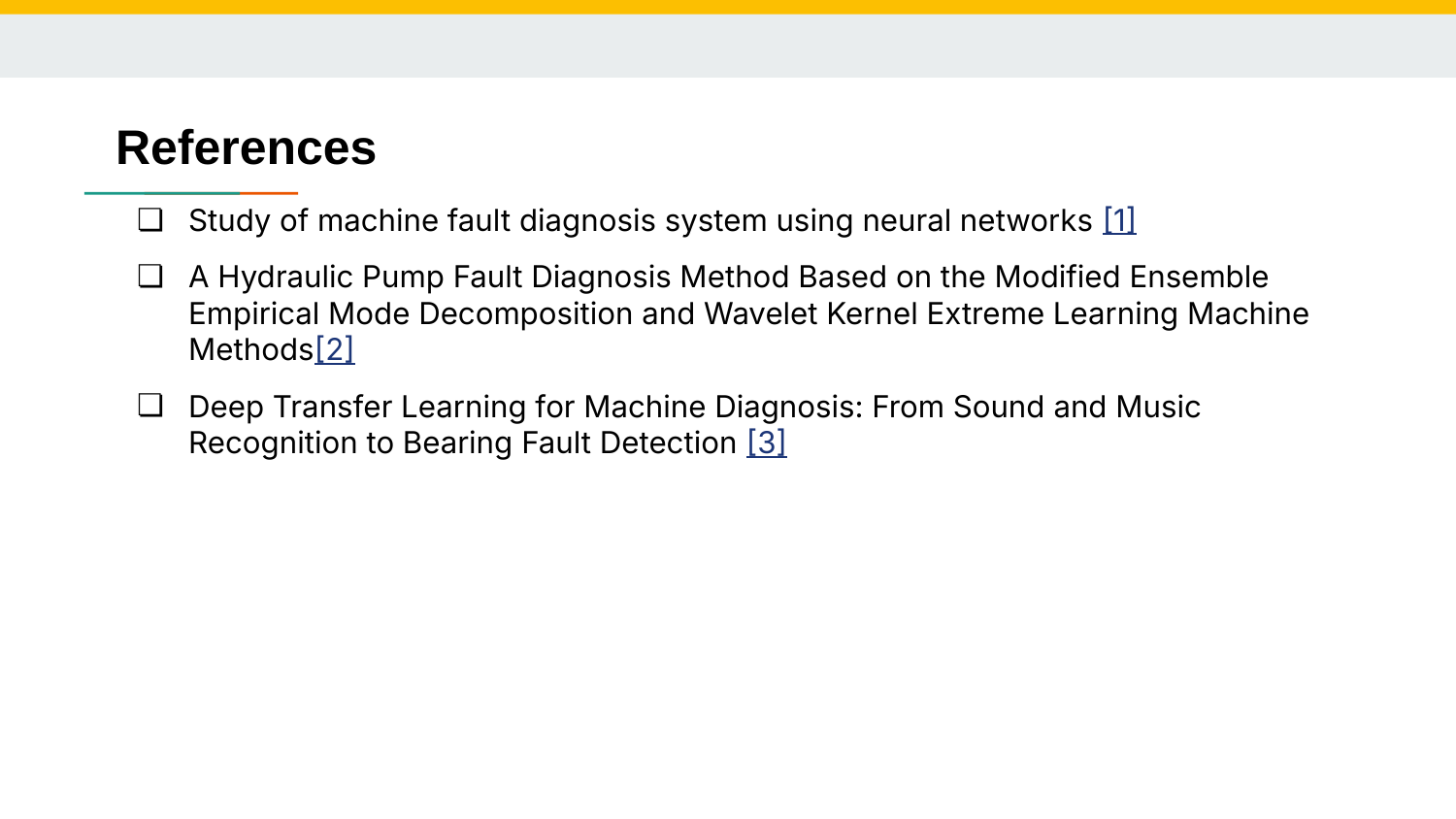

# References
Study of machine fault diagnosis system using neural networks [1]
A Hydraulic Pump Fault Diagnosis Method Based on the Modified Ensemble Empirical Mode Decomposition and Wavelet Kernel Extreme Learning Machine Methods[2]
Deep Transfer Learning for Machine Diagnosis: From Sound and Music Recognition to Bearing Fault Detection [3]